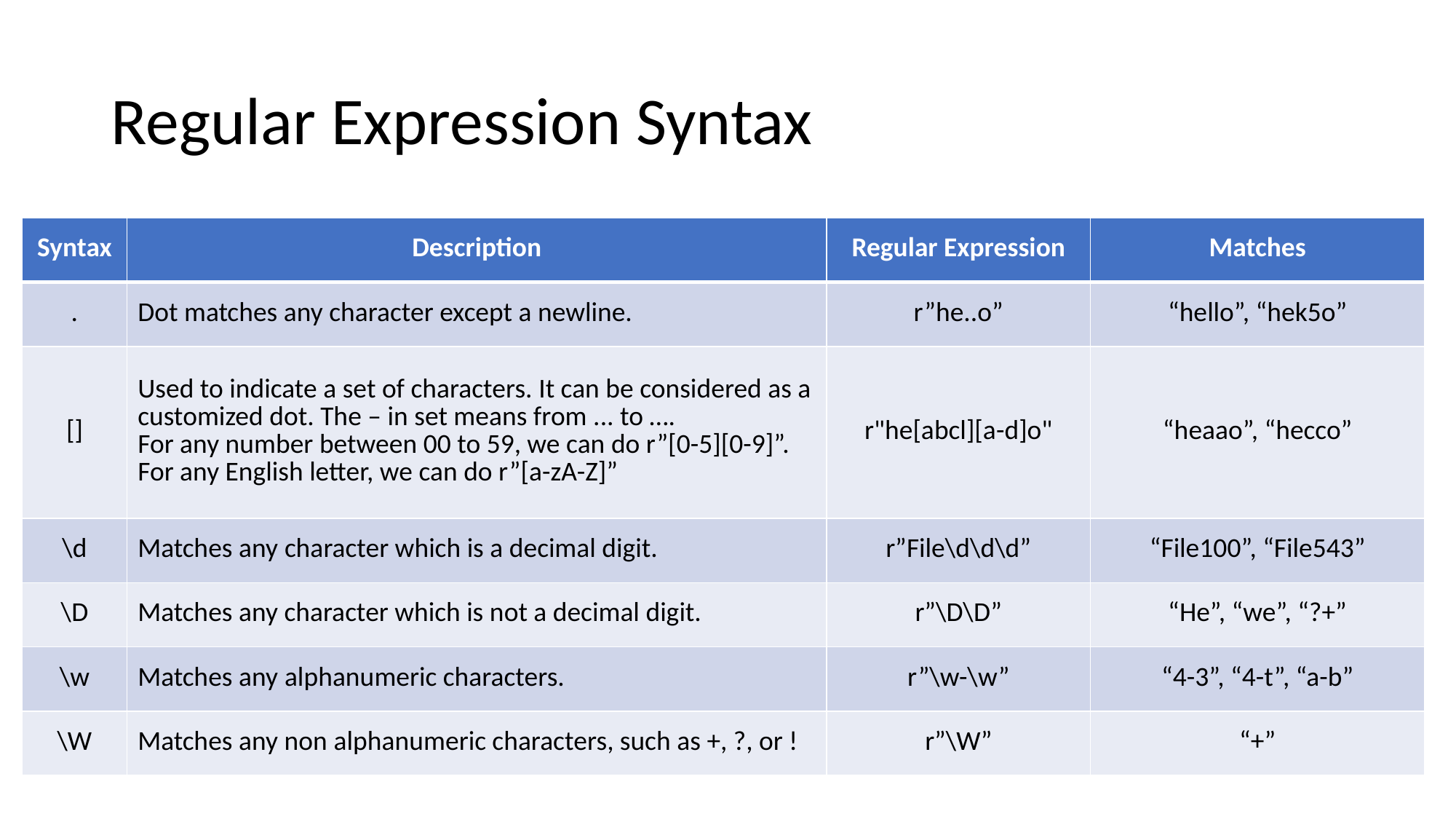

# Regular Expression Syntax
| Syntax | Description | Regular Expression | Matches |
| --- | --- | --- | --- |
| . | Dot matches any character except a newline. | r”he..o” | “hello”, “hek5o” |
| [] | Used to indicate a set of characters. It can be considered as a customized dot. The – in set means from ... to …. For any number between 00 to 59, we can do r”[0-5][0-9]”. For any English letter, we can do r”[a-zA-Z]” | r"he[abcl][a-d]o" | “heaao”, “hecco” |
| \d | Matches any character which is a decimal digit. | r”File\d\d\d” | “File100”, “File543” |
| \D | Matches any character which is not a decimal digit. | r”\D\D” | “He”, “we”, “?+” |
| \w | Matches any alphanumeric characters. | r”\w-\w” | “4-3”, “4-t”, “a-b” |
| \W | Matches any non alphanumeric characters, such as +, ?, or ! | r”\W” | “+” |